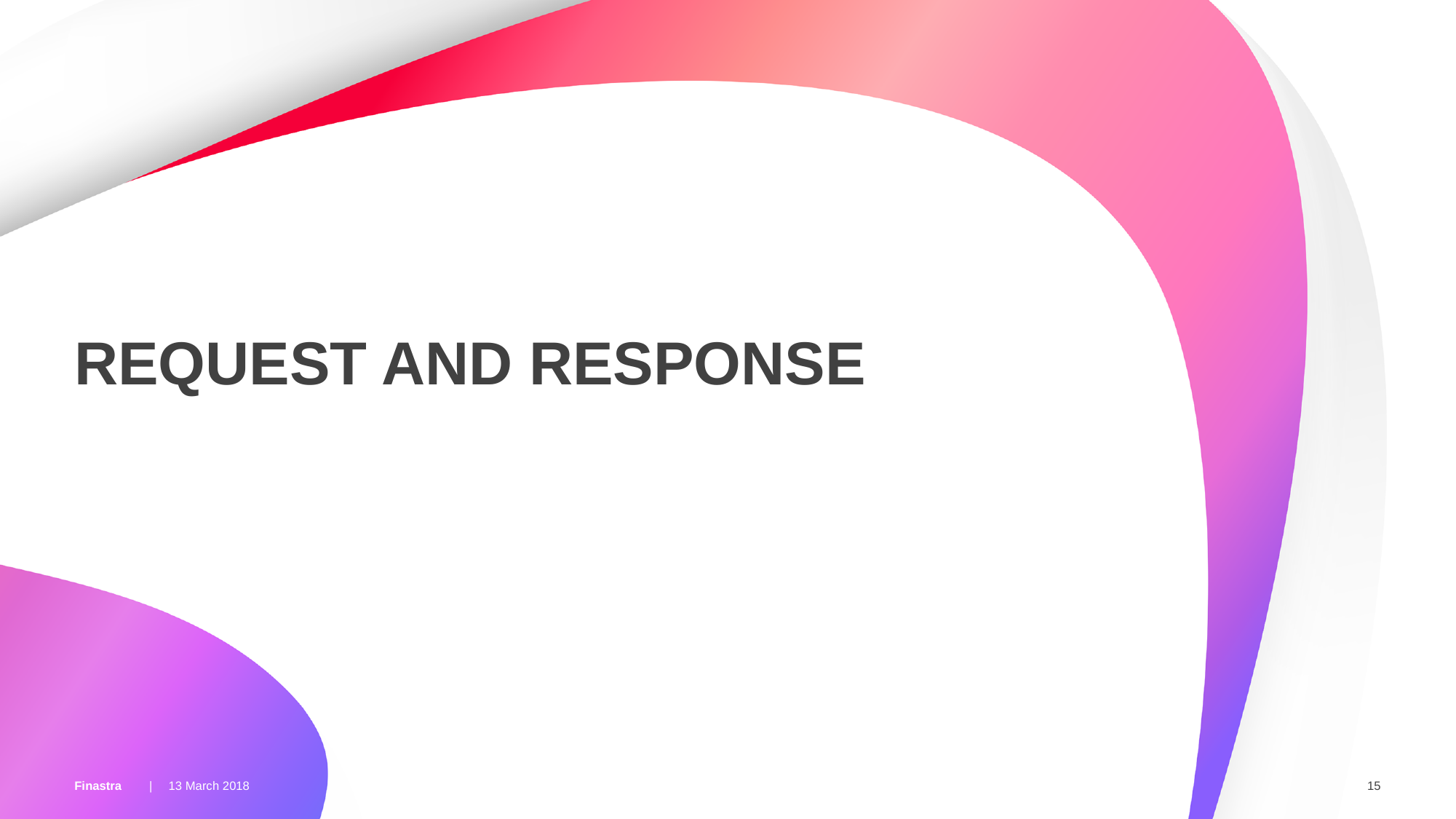

# Request and Response
13 March 2018
15